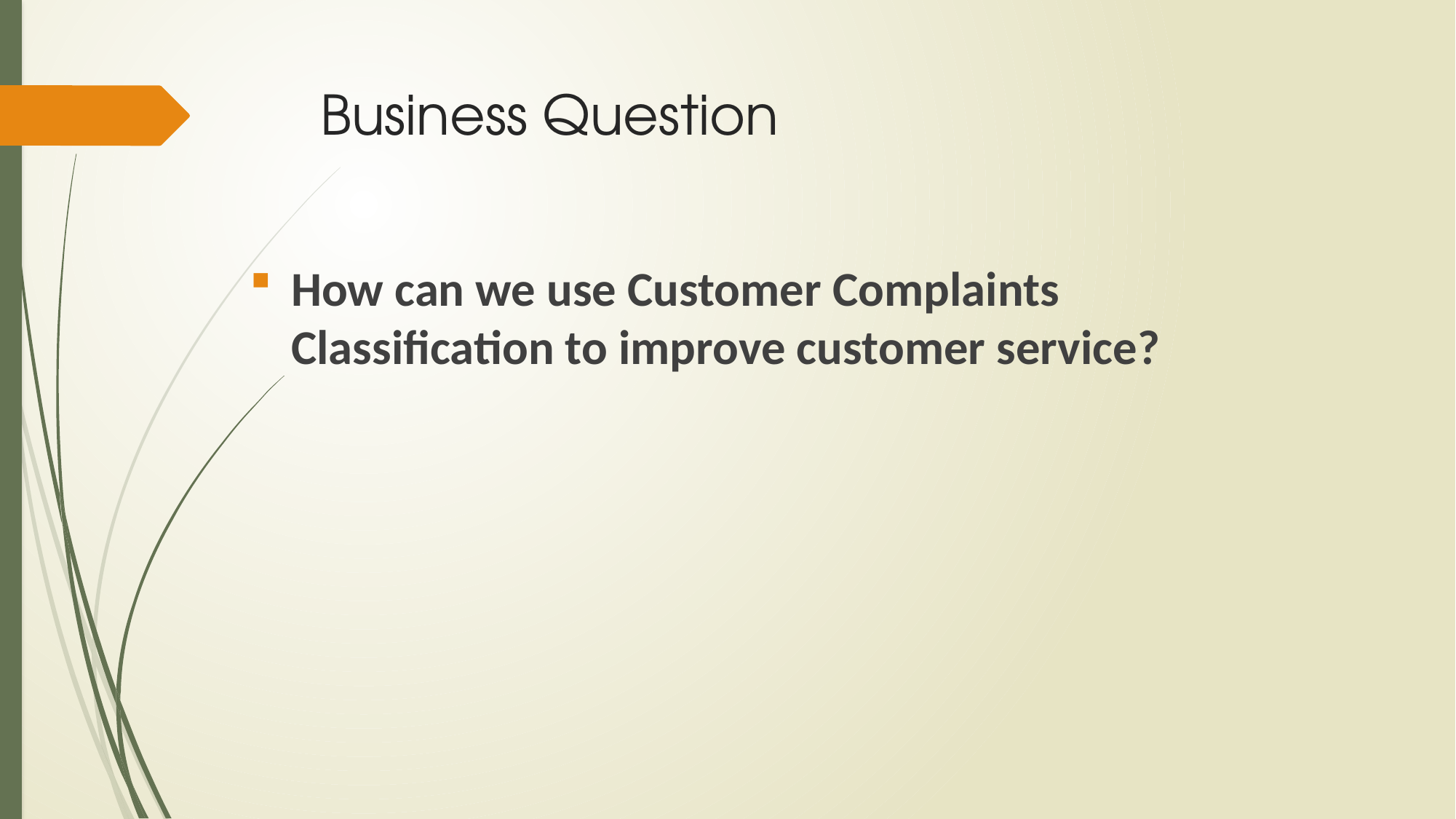

# Business Question
How can we use Customer Complaints Classification to improve customer service?